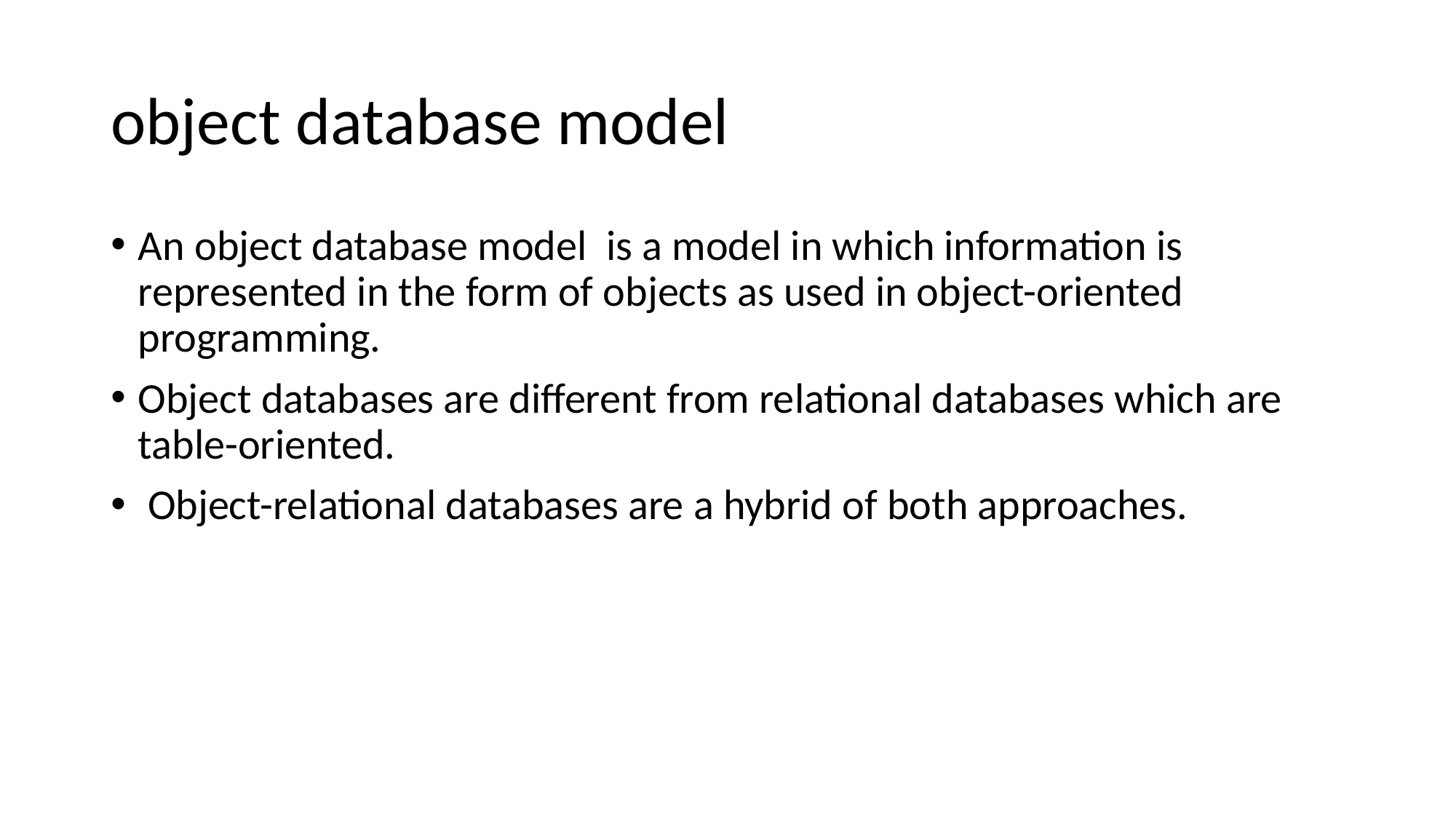

# object database model
An object database model  is a model in which information is represented in the form of objects as used in object-oriented programming.
Object databases are different from relational databases which are table-oriented.
 Object-relational databases are a hybrid of both approaches.